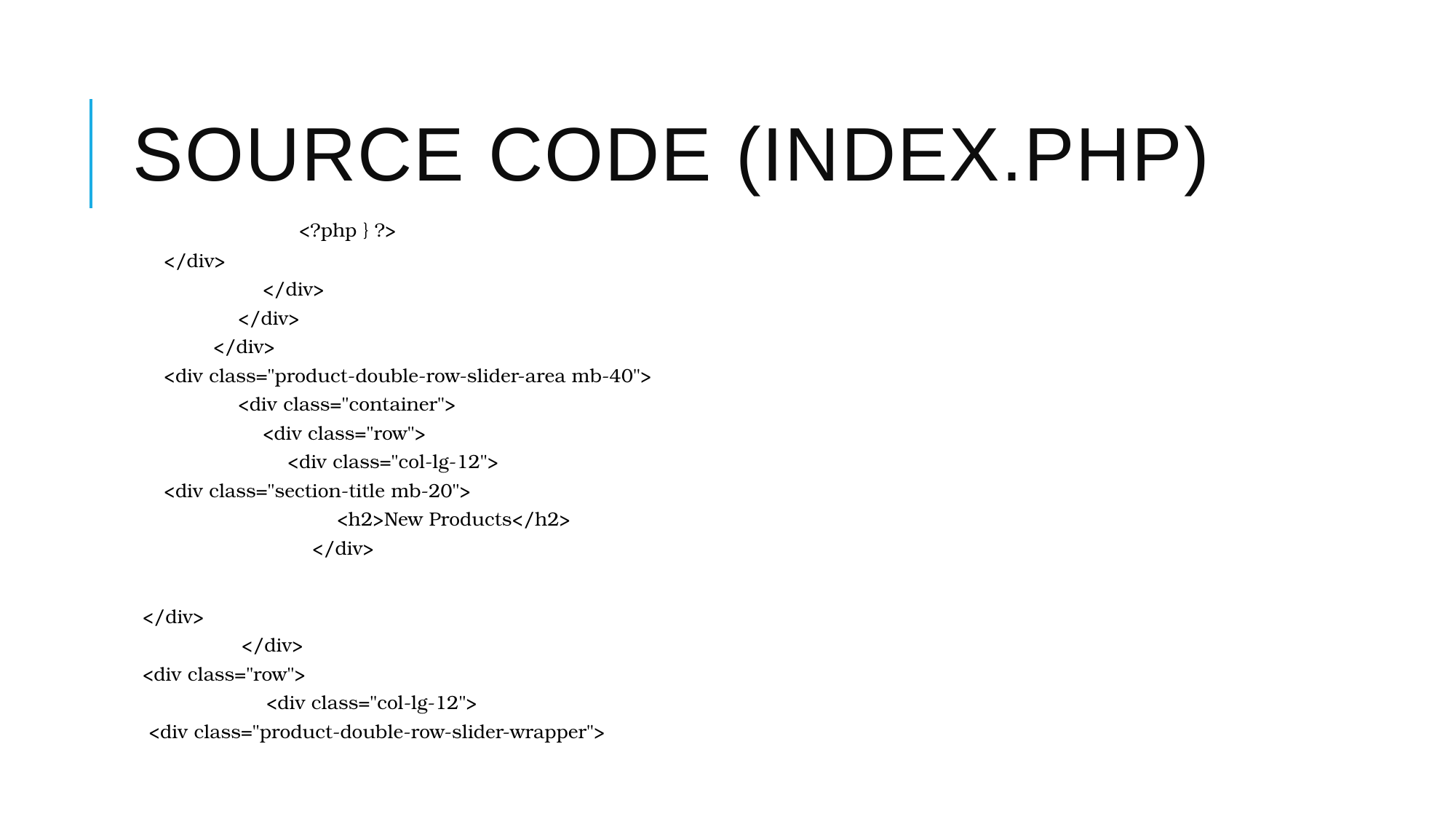

# Source code (Index.php)
		                    <?php } ?>
		</div>
                </div>
            </div>
        </div>
<div class="product-double-row-slider-area mb-40">
            <div class="container">
                <div class="row">
                    <div class="col-lg-12">
		<div class="section-title mb-20">
                            <h2>New Products</h2>
                        </div>

		</div>
                </div>
	<div class="row">
                    <div class="col-lg-12">
		 <div class="product-double-row-slider-wrapper">